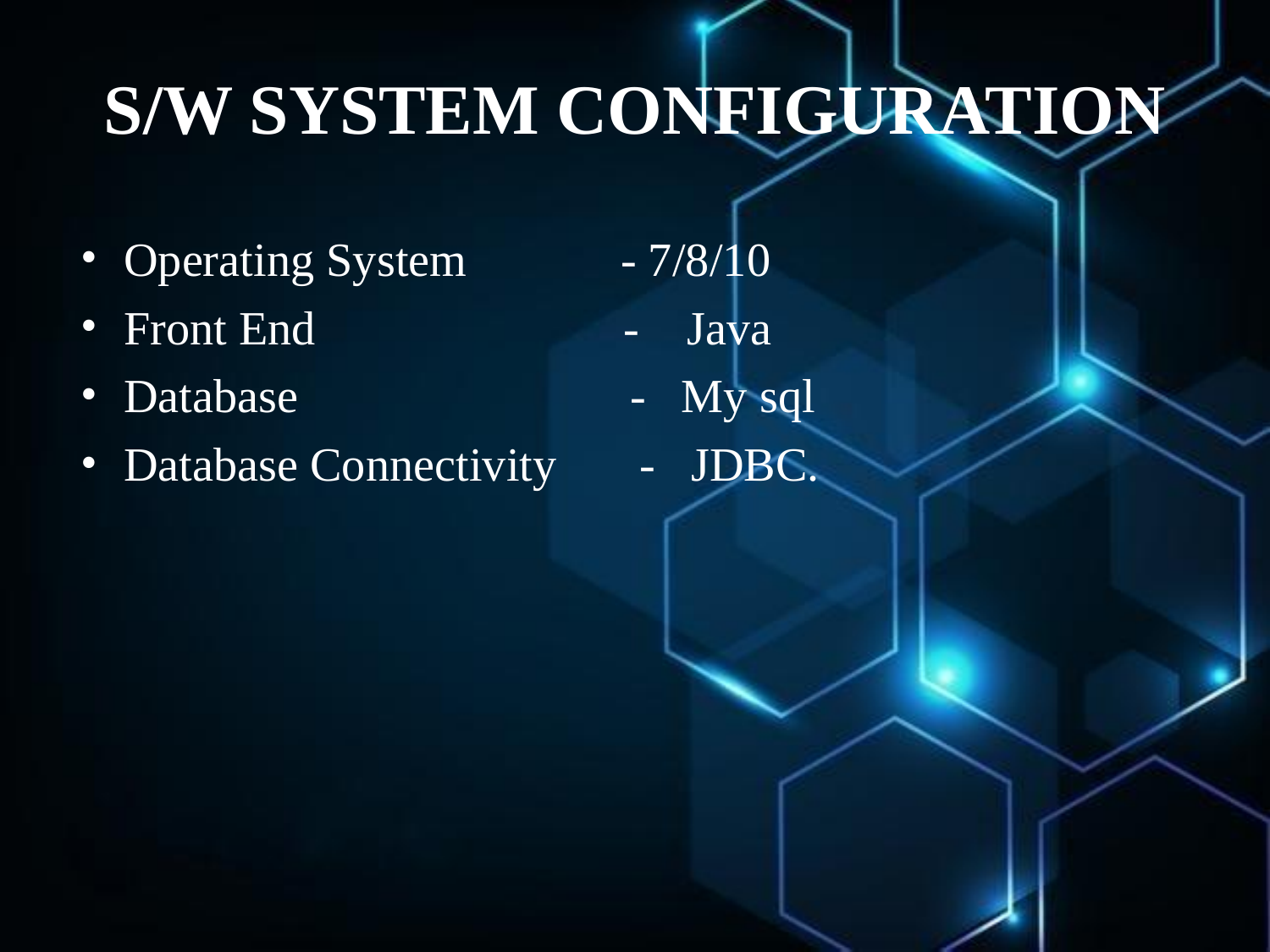

# S/W SYSTEM CONFIGURATION
Operating System             - 7/8/10
Front End                          -    Java
Database                            -   My sql
Database Connectivity       -   JDBC.